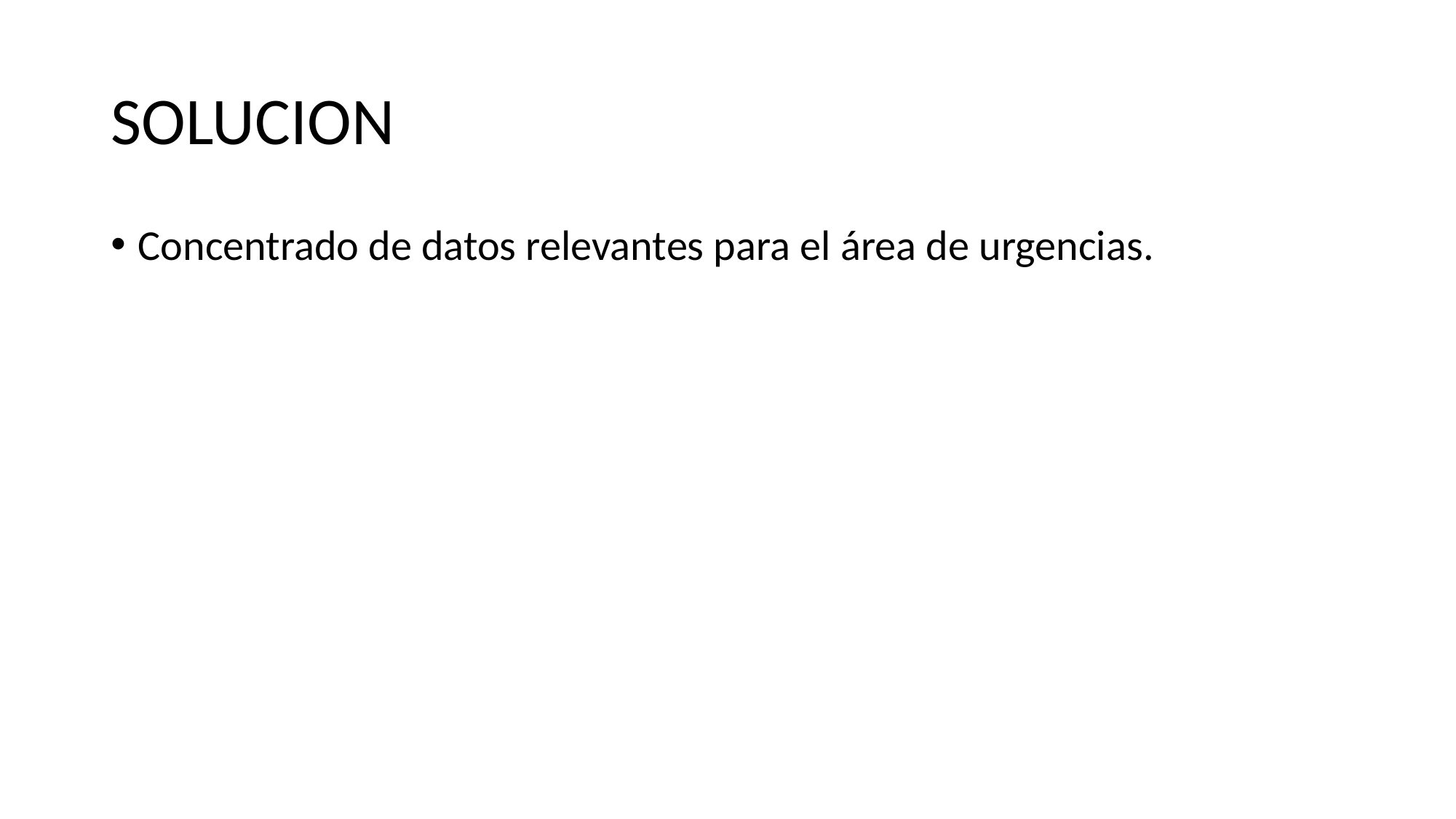

# SOLUCION
Concentrado de datos relevantes para el área de urgencias.